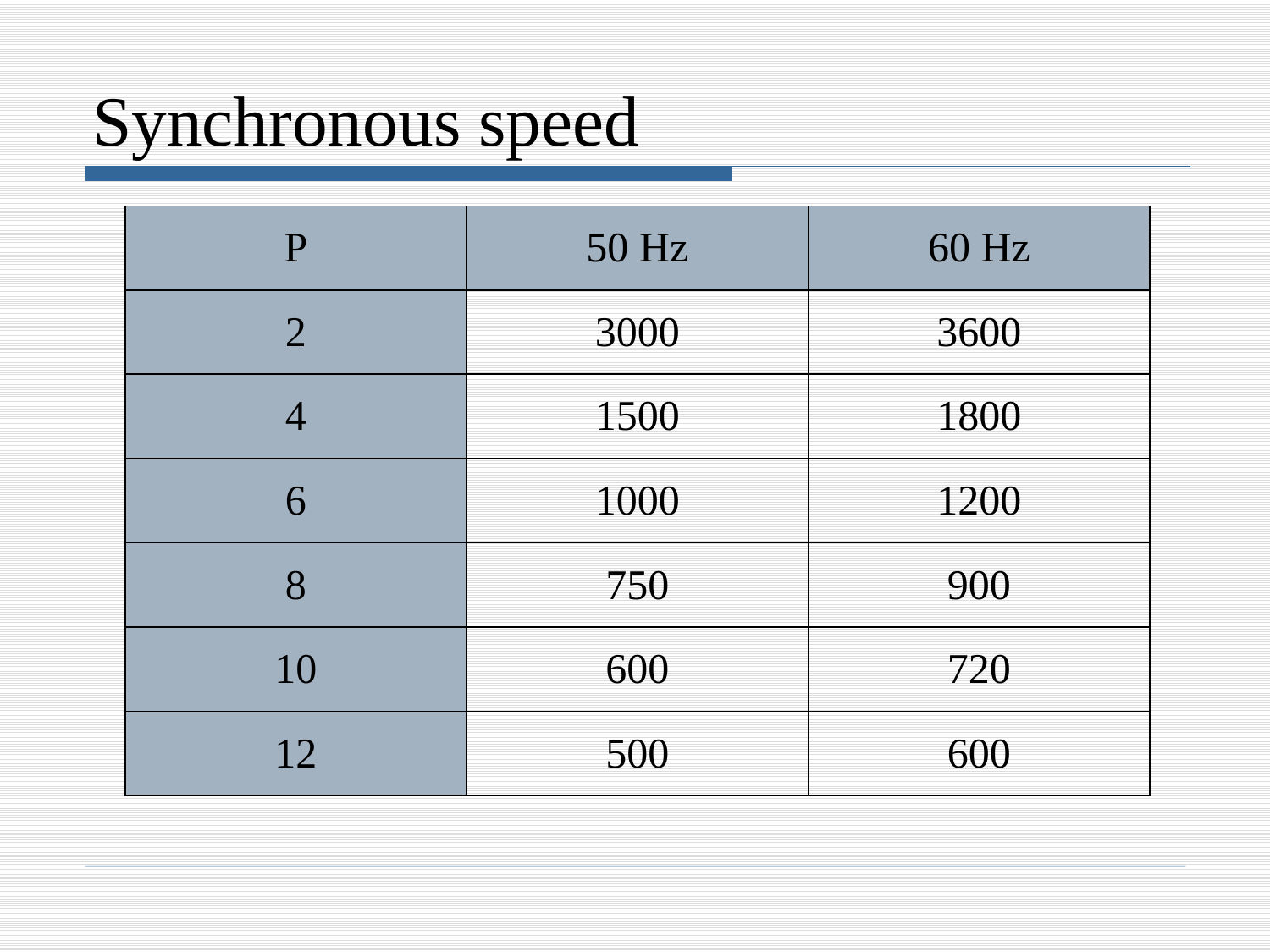

# Synchronous speed
| P | 50 Hz | 60 Hz |
| --- | --- | --- |
| 2 | 3000 | 3600 |
| 4 | 1500 | 1800 |
| 6 | 1000 | 1200 |
| 8 | 750 | 900 |
| 10 | 600 | 720 |
| 12 | 500 | 600 |